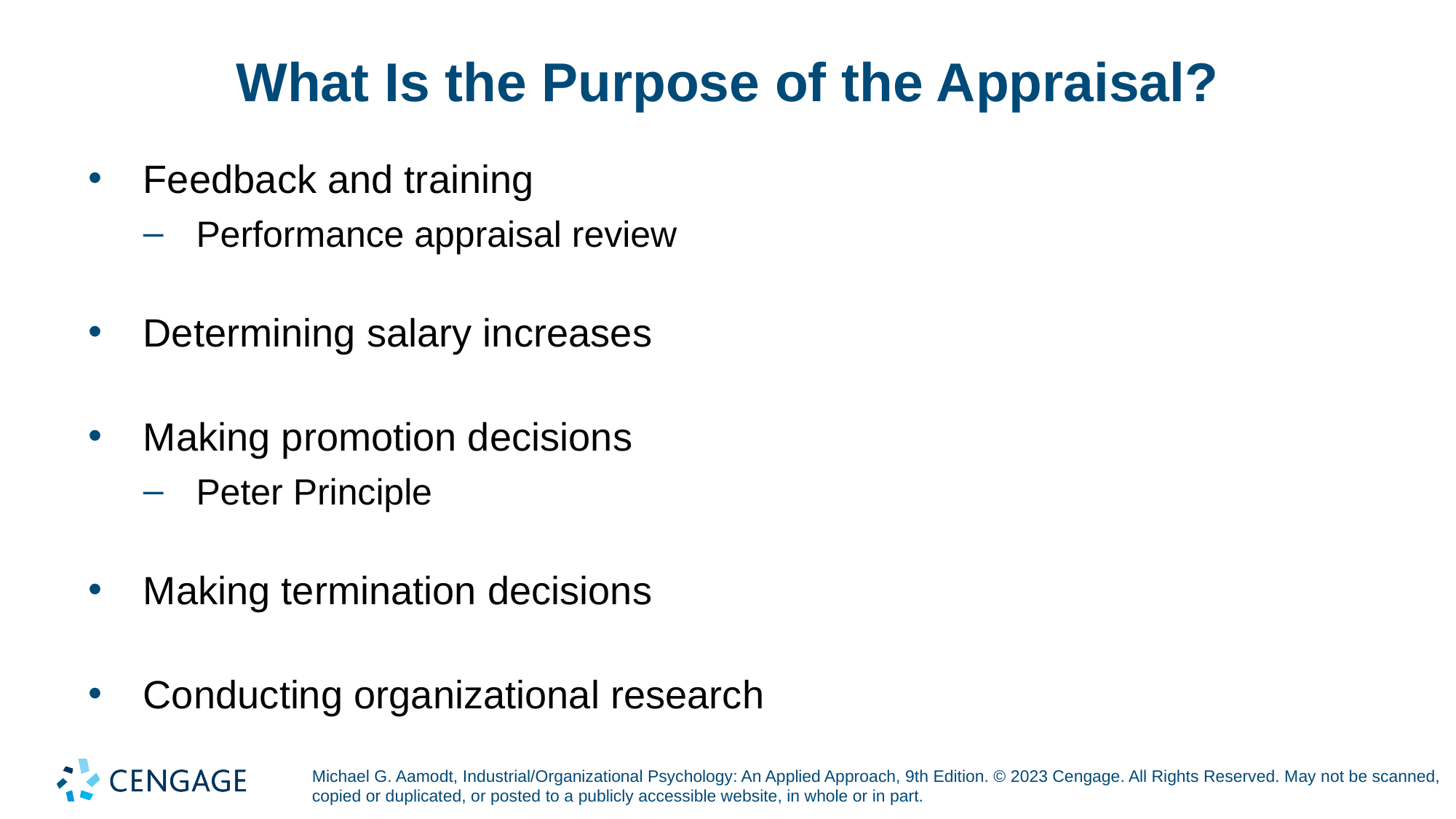

# What Is the Purpose of the Appraisal?
Feedback and training
Performance appraisal review
Determining salary increases
Making promotion decisions
Peter Principle
Making termination decisions
Conducting organizational research